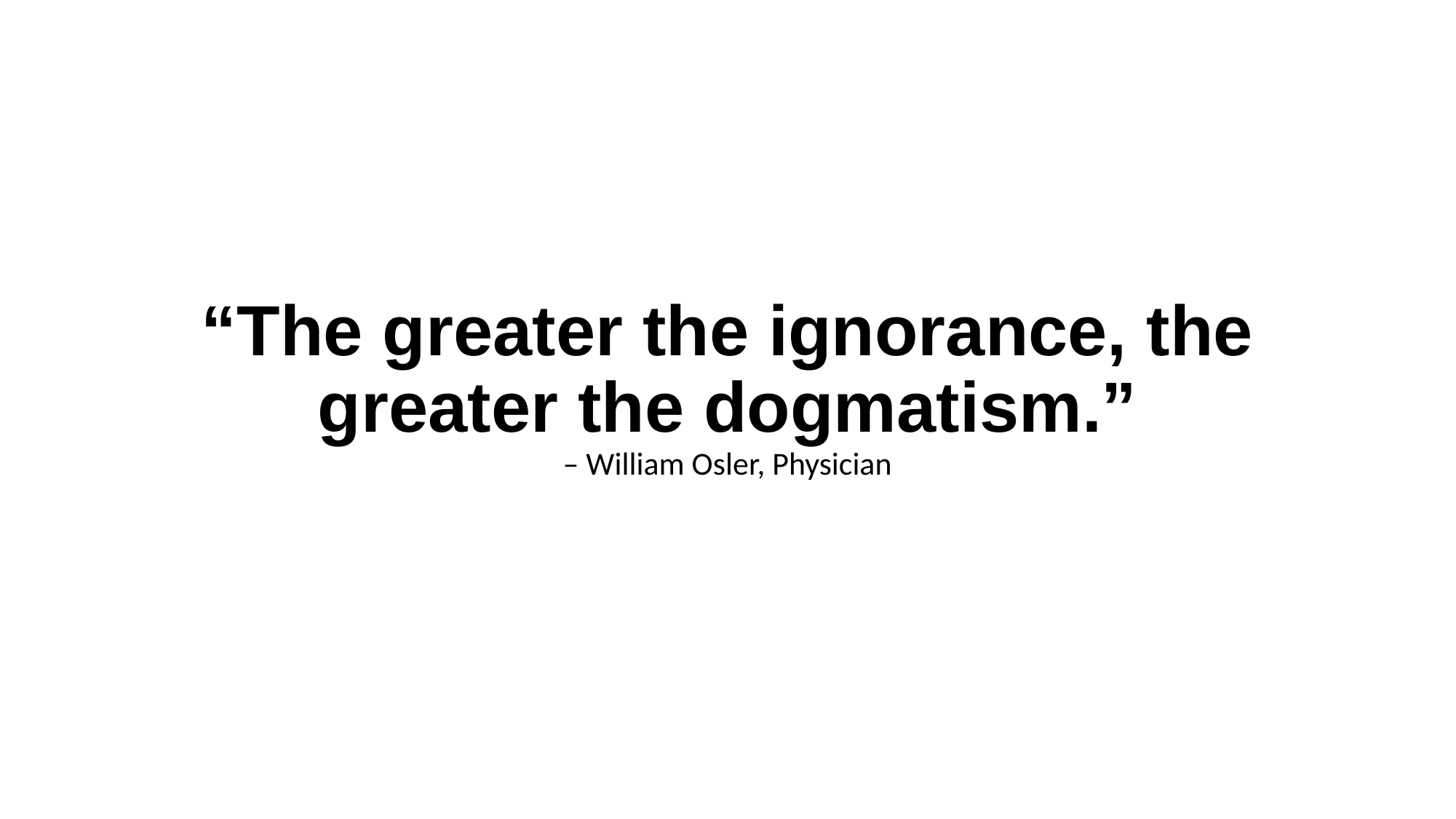

# “The greater the ignorance, the greater the dogmatism.” – William Osler, Physician